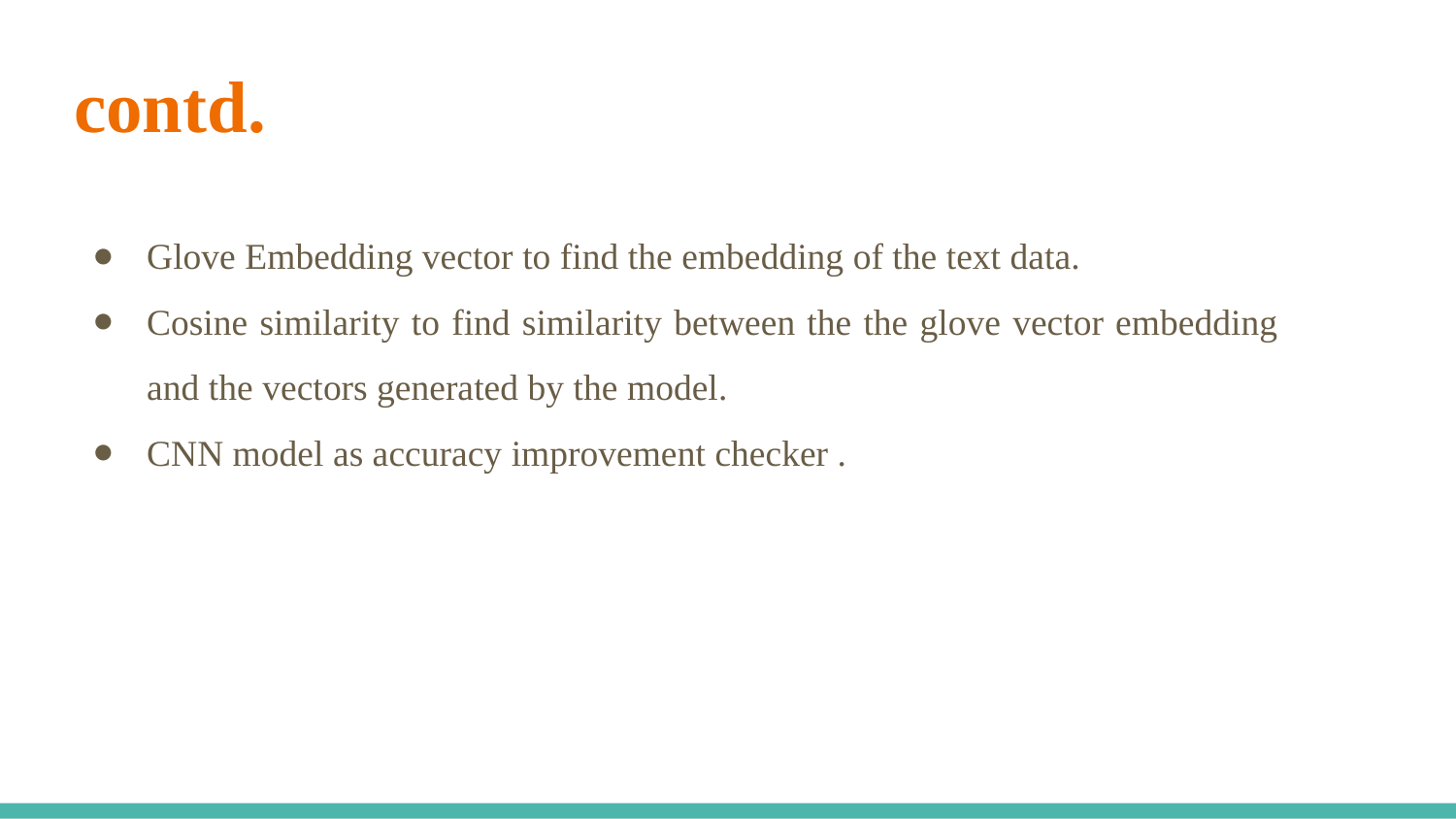

contd.
Glove Embedding vector to find the embedding of the text data.
Cosine similarity to find similarity between the the glove vector embedding and the vectors generated by the model.
CNN model as accuracy improvement checker .